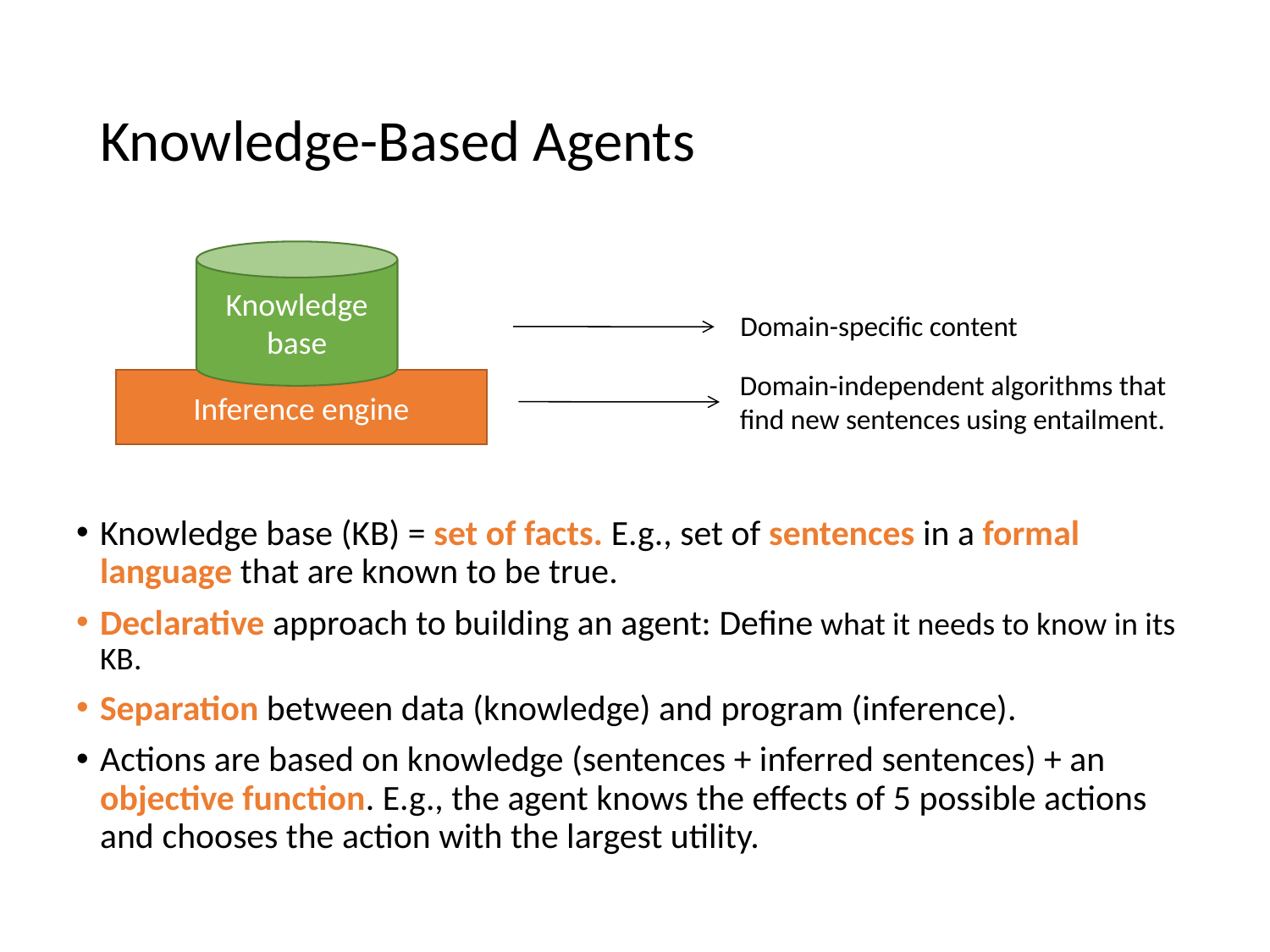

# Knowledge-Based Agents
Knowledge base
Domain-specific content
Domain-independent algorithms that
find new sentences using entailment.
Inference engine
Knowledge base (KB) = set of facts. E.g., set of sentences in a formal language that are known to be true.
Declarative approach to building an agent: Define what it needs to know in its KB.
Separation between data (knowledge) and program (inference).
Actions are based on knowledge (sentences + inferred sentences) + an objective function. E.g., the agent knows the effects of 5 possible actions and chooses the action with the largest utility.